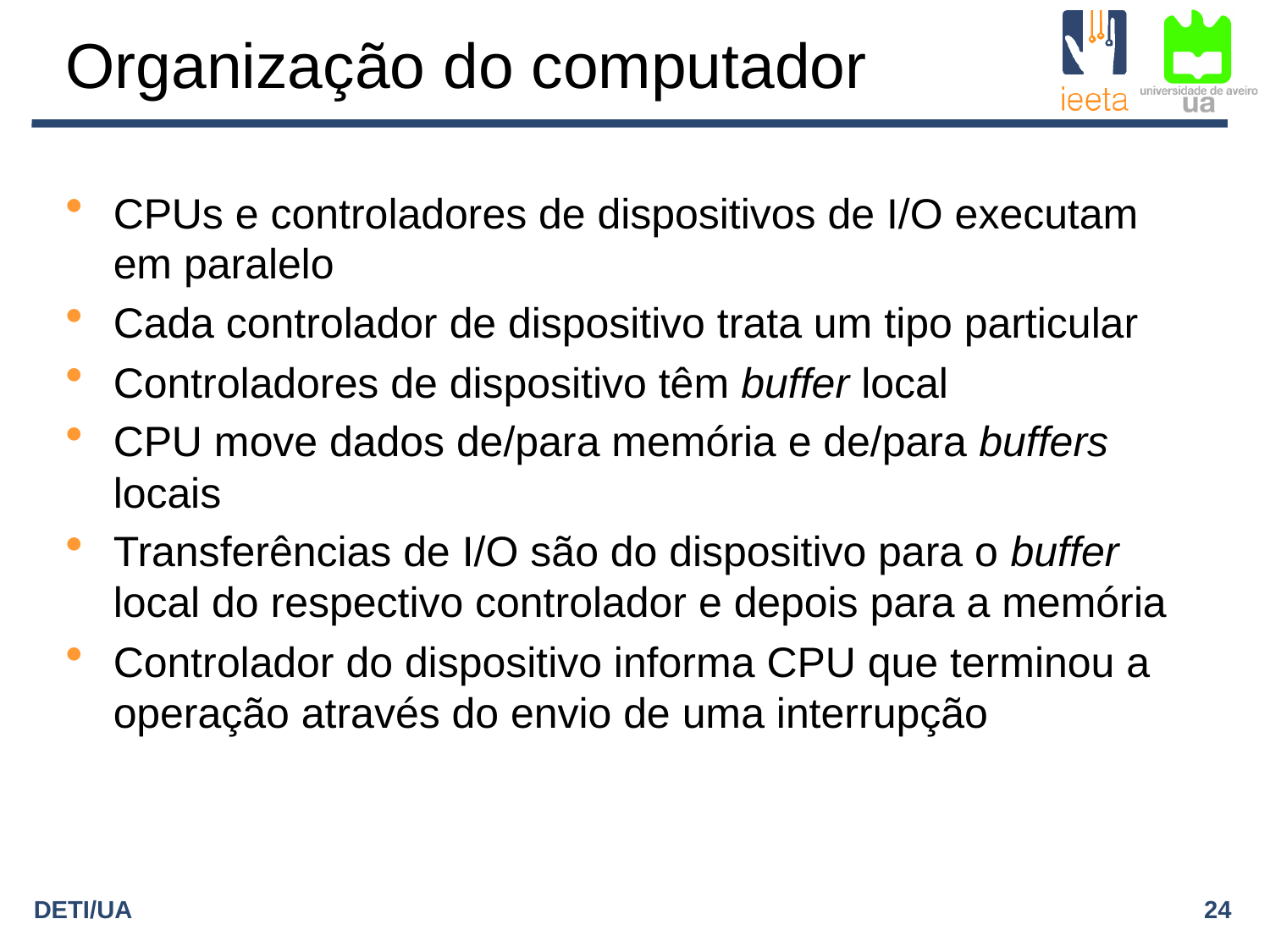

# Organização do computador
CPUs e controladores de dispositivos de I/O executam em paralelo
Cada controlador de dispositivo trata um tipo particular
Controladores de dispositivo têm buffer local
CPU move dados de/para memória e de/para buffers locais
Transferências de I/O são do dispositivo para o buffer local do respectivo controlador e depois para a memória
Controlador do dispositivo informa CPU que terminou a operação através do envio de uma interrupção